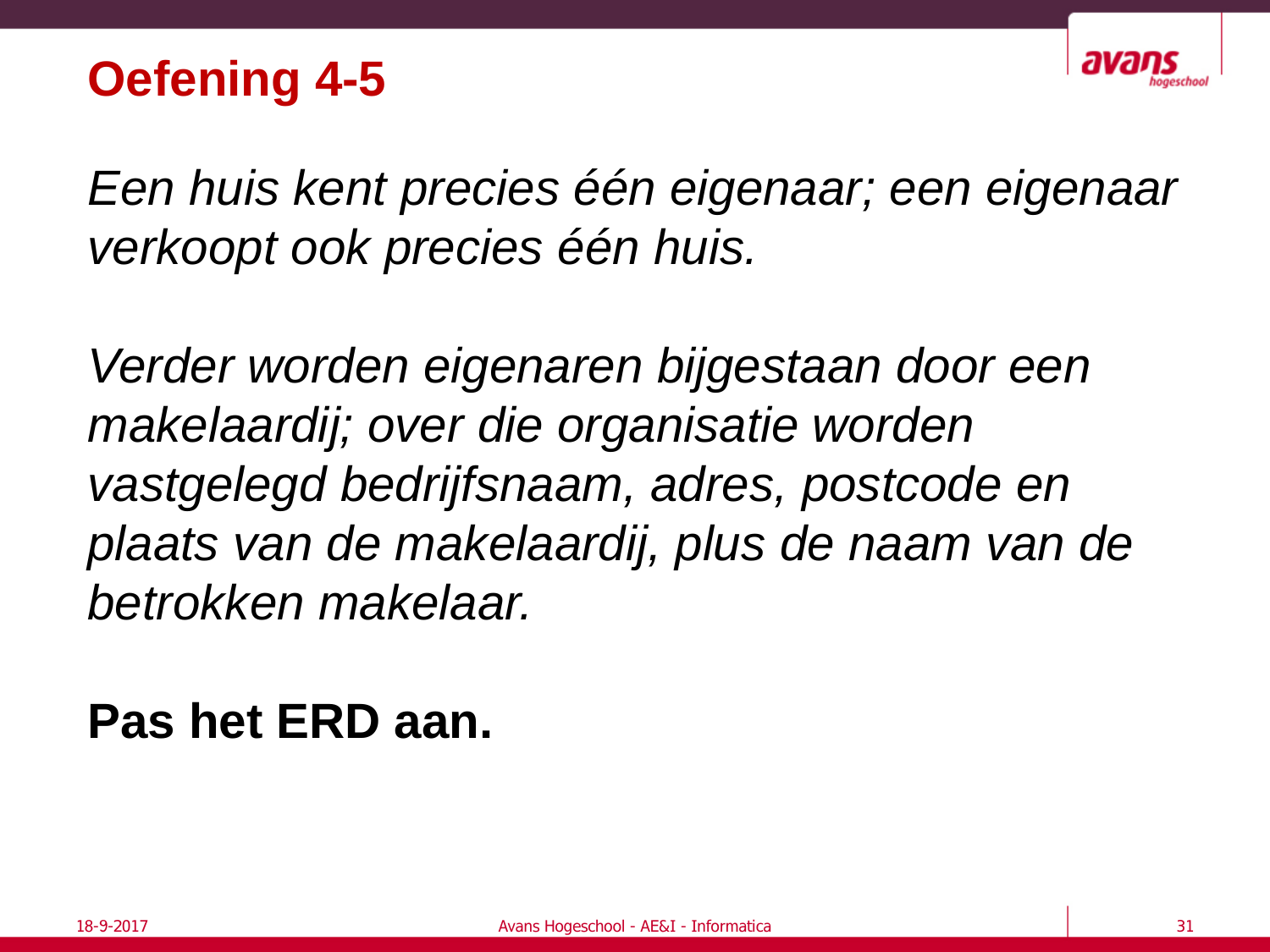

# Oefening 4-5
Een huis kent precies één eigenaar; een eigenaar verkoopt ook precies één huis.

Verder worden eigenaren bijgestaan door een makelaardij; over die organisatie worden vastgelegd bedrijfsnaam, adres, postcode en plaats van de makelaardij, plus de naam van de betrokken makelaar.

Pas het ERD aan.

18-9-2017
Avans Hogeschool - AE&I - Informatica
31